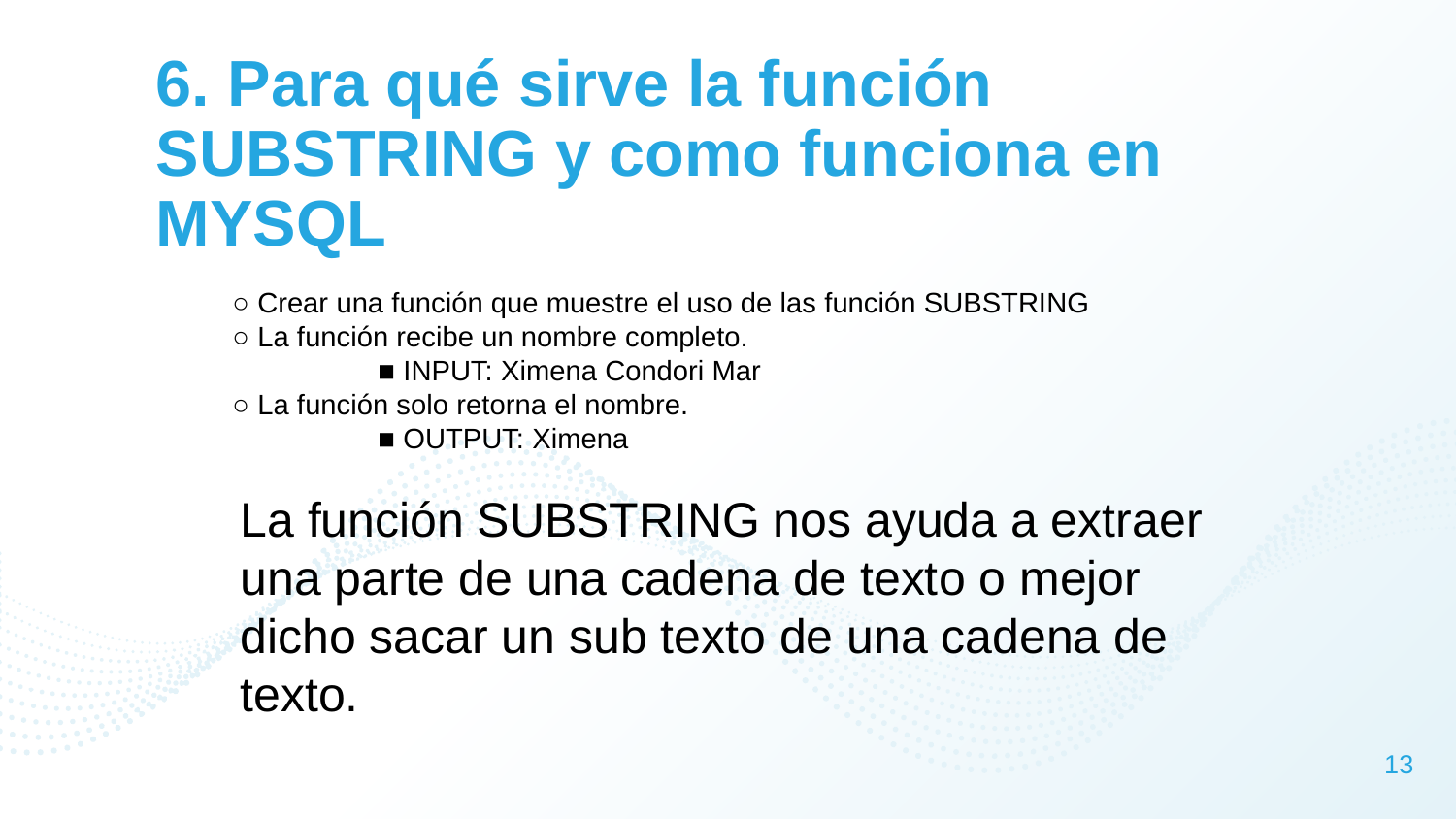

# 6. Para qué sirve la función SUBSTRING y como funciona en MYSQL
○ Crear una función que muestre el uso de las función SUBSTRING
○ La función recibe un nombre completo.
	■ INPUT: Ximena Condori Mar
○ La función solo retorna el nombre.
	■ OUTPUT: Ximena
La función SUBSTRING nos ayuda a extraer una parte de una cadena de texto o mejor dicho sacar un sub texto de una cadena de texto.
13